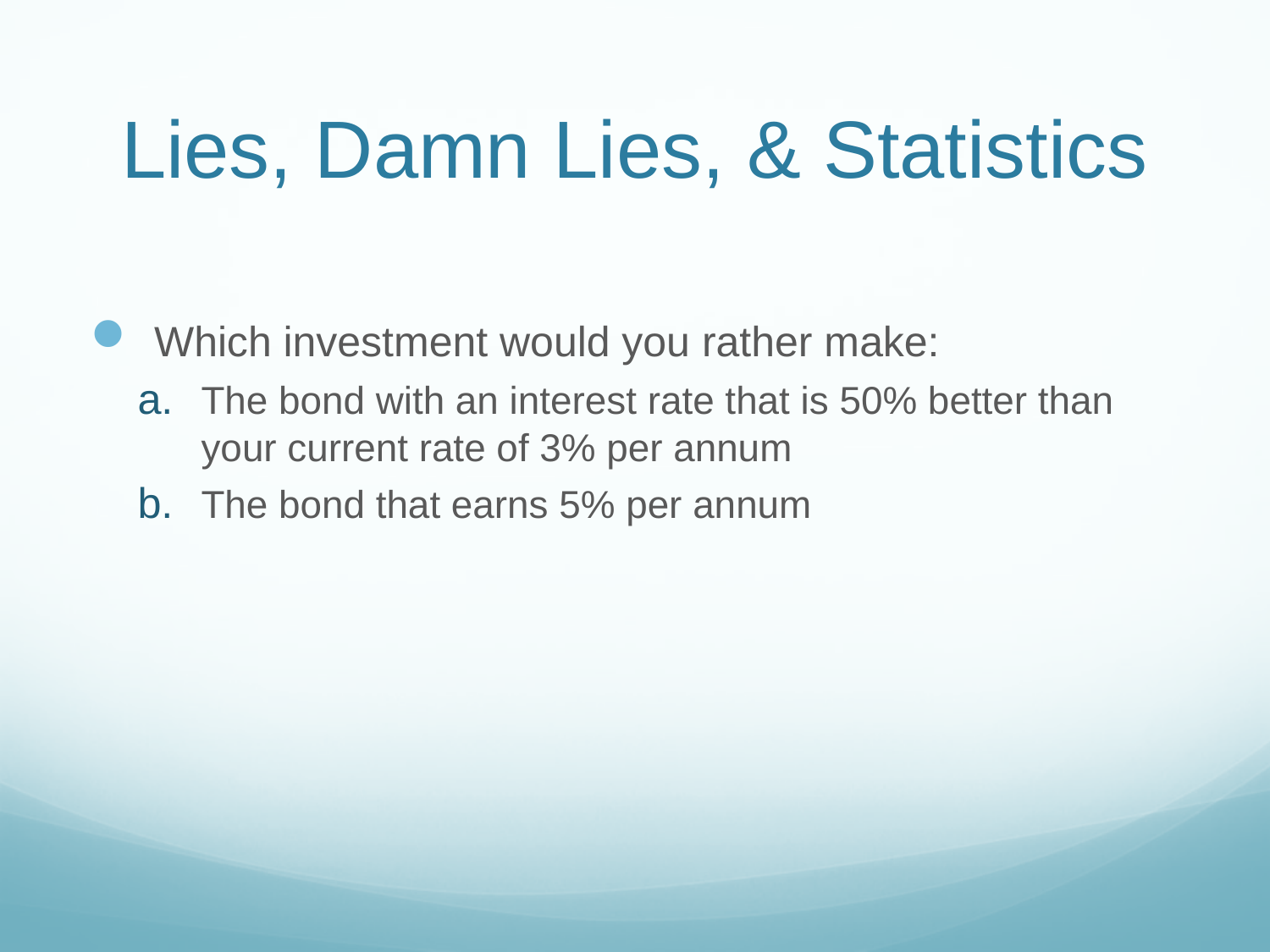

# Lies, Damn Lies, & Statistics

Which investment would you rather make:
The bond with an interest rate that is 50% better than your current rate of 3% per annum
The bond that earns 5% per annum